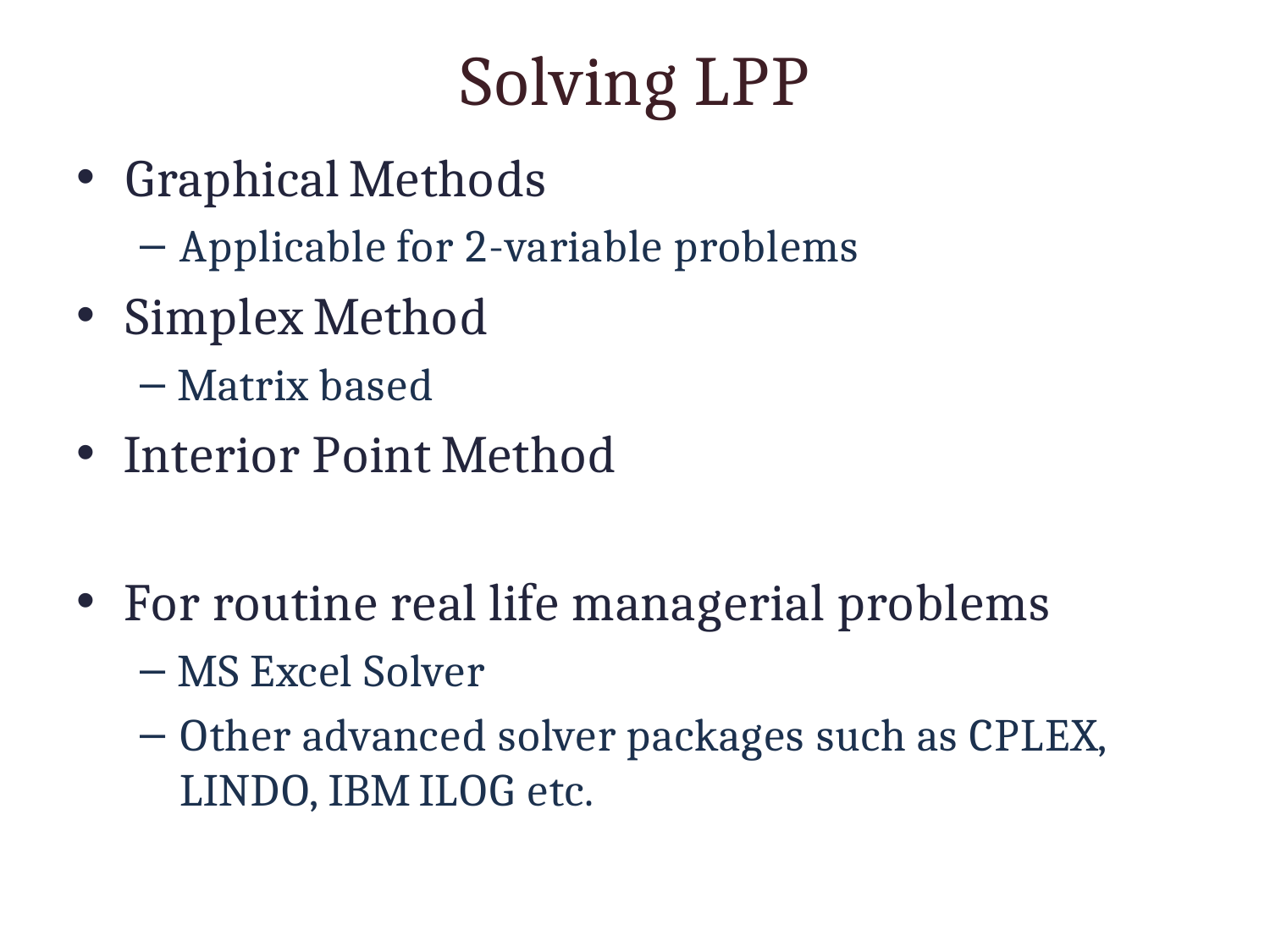

# Solving LPP
Graphical Methods
Applicable for 2-variable problems
Simplex Method
Matrix based
Interior Point Method

For routine real life managerial problems
MS Excel Solver
Other advanced solver packages such as CPLEX, LINDO, IBM ILOG etc.